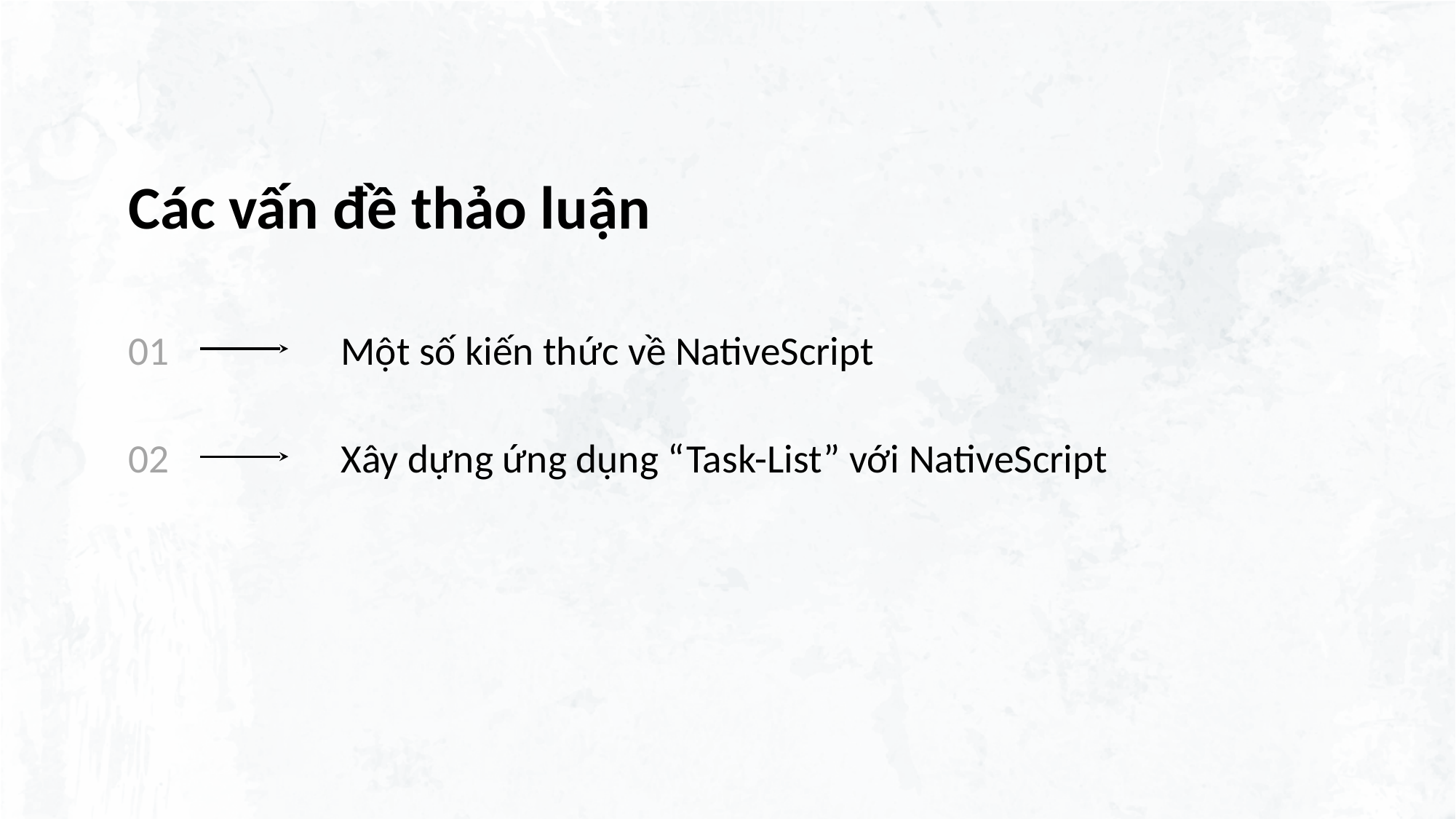

Các vấn đề thảo luận
# 01
Một số kiến thức về NativeScript
02
Xây dựng ứng dụng “Task-List” với NativeScript